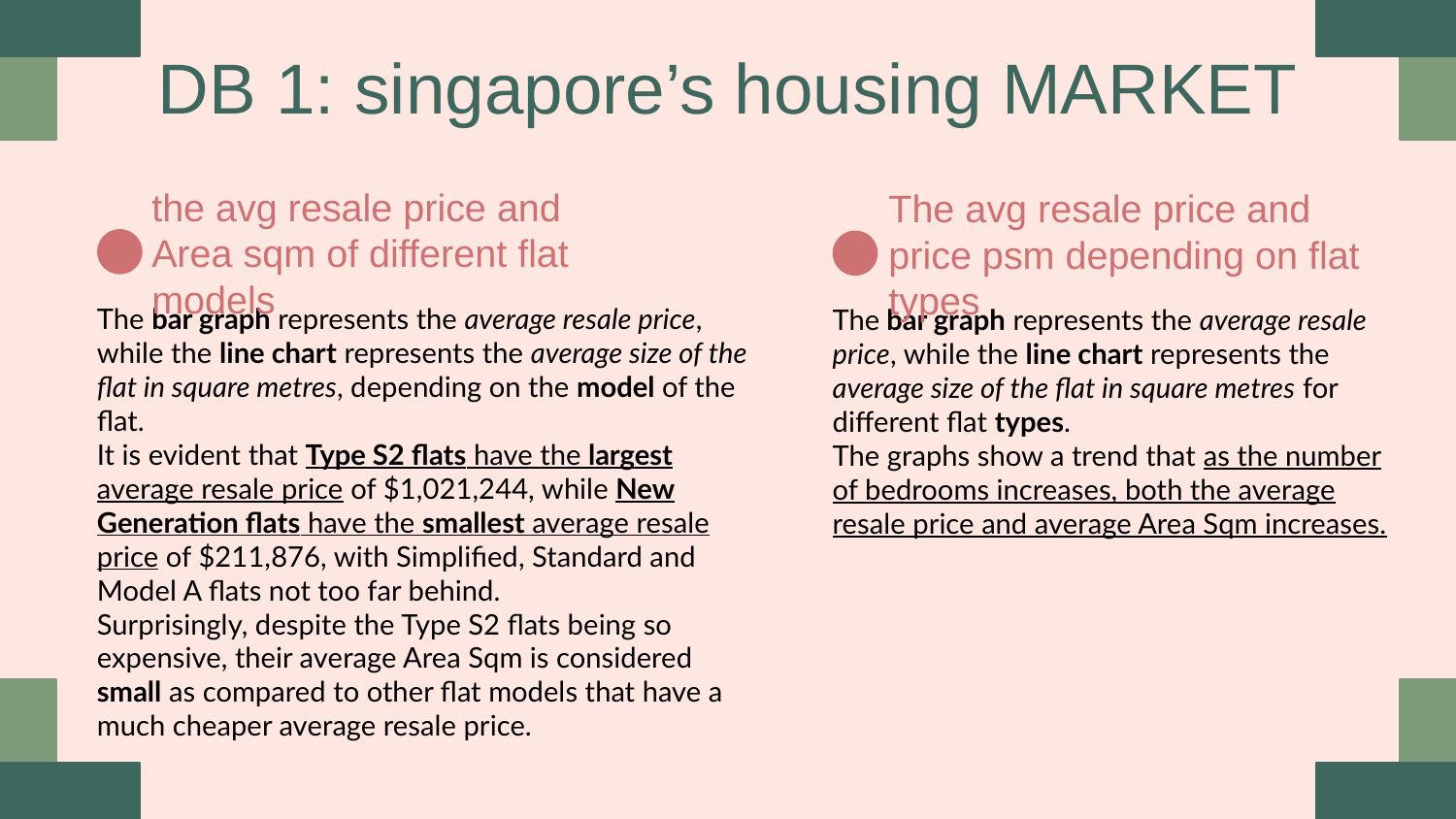

# DB 1: singapore’s housing MARKET
the avg resale price and Area sqm of different flat models
The avg resale price and price psm depending on flat types

The bar graph represents the average resale price, while the line chart represents the average size of the flat in square metres, depending on the model of the flat.
It is evident that Type S2 flats have the largest average resale price of $1,021,244, while New Generation flats have the smallest average resale price of $211,876, with Simplified, Standard and Model A flats not too far behind.
Surprisingly, despite the Type S2 flats being so expensive, their average Area Sqm is considered small as compared to other flat models that have a much cheaper average resale price.
The bar graph represents the average resale price, while the line chart represents the average size of the flat in square metres for different flat types.
The graphs show a trend that as the number of bedrooms increases, both the average resale price and average Area Sqm increases.